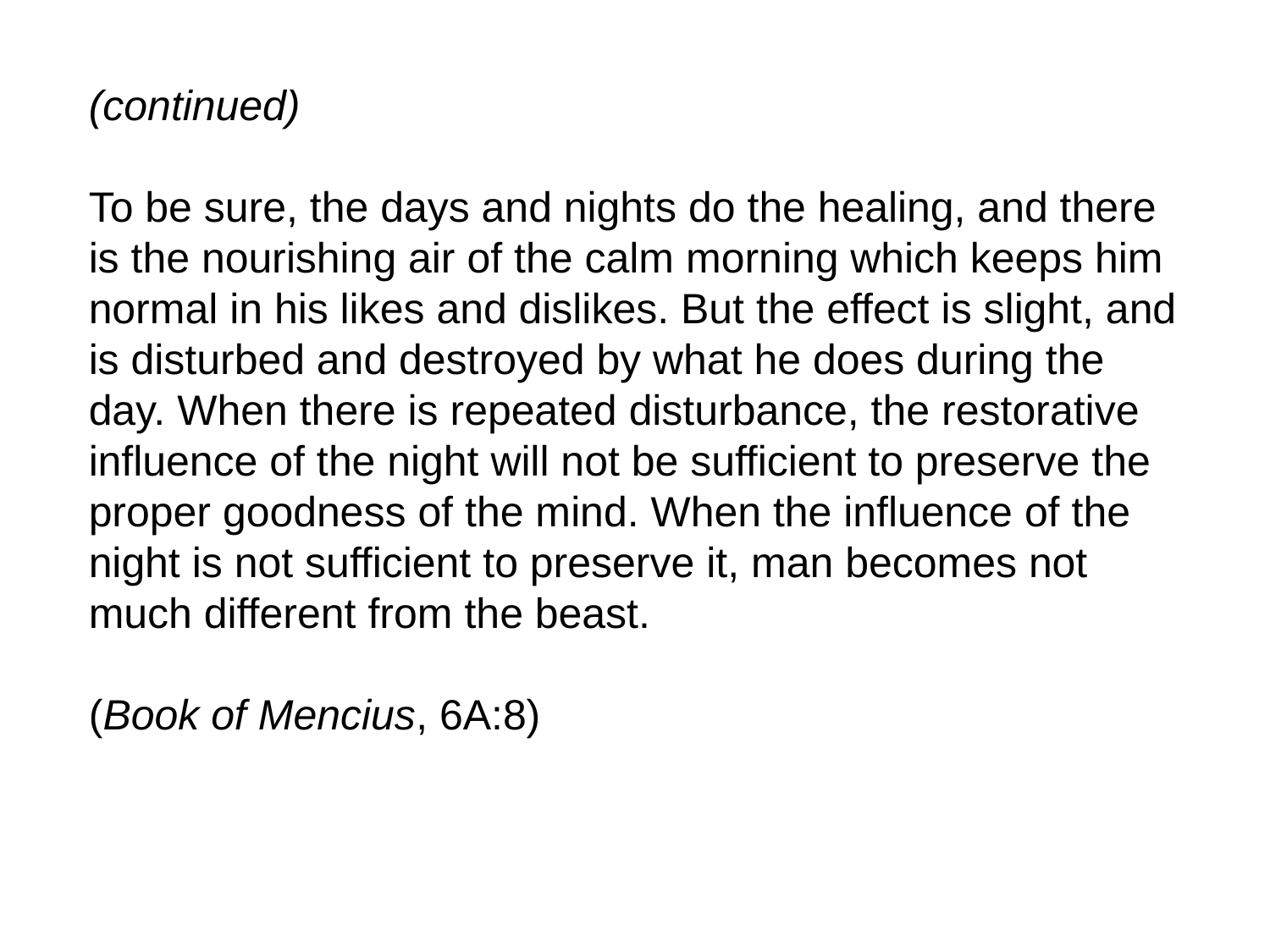

(continued)

To be sure, the days and nights do the healing, and there is the nourishing air of the calm morning which keeps him normal in his likes and dislikes. But the effect is slight, and is disturbed and destroyed by what he does during the day. When there is repeated disturbance, the restorative influence of the night will not be sufficient to preserve the proper goodness of the mind. When the influence of the night is not sufficient to preserve it, man becomes not much different from the beast.

(Book of Mencius, 6A:8)